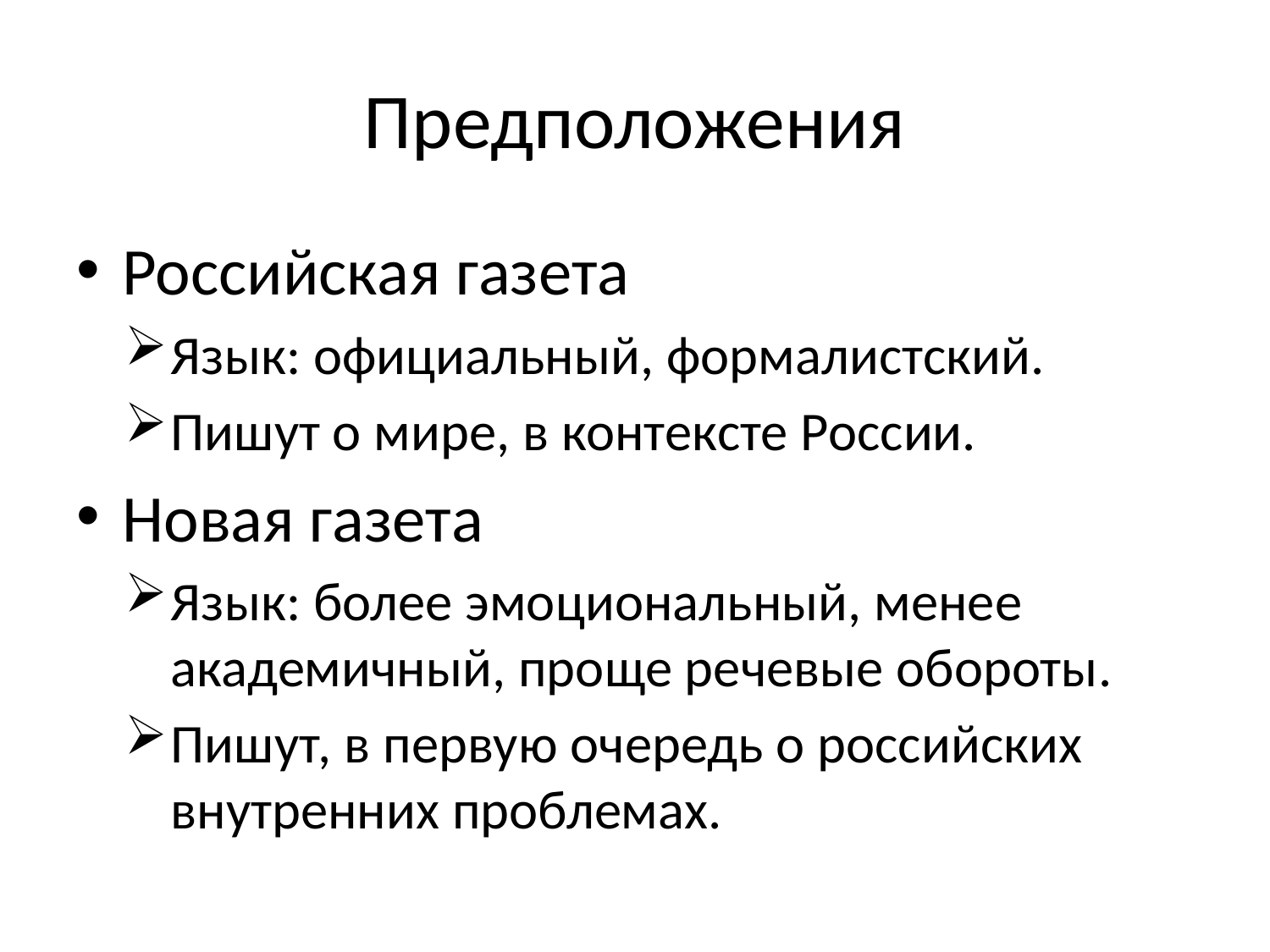

# Предположения
Российская газета
Язык: официальный, формалистский.
Пишут о мире, в контексте России.
Новая газета
Язык: более эмоциональный, менее академичный, проще речевые обороты.
Пишут, в первую очередь о российских внутренних проблемах.